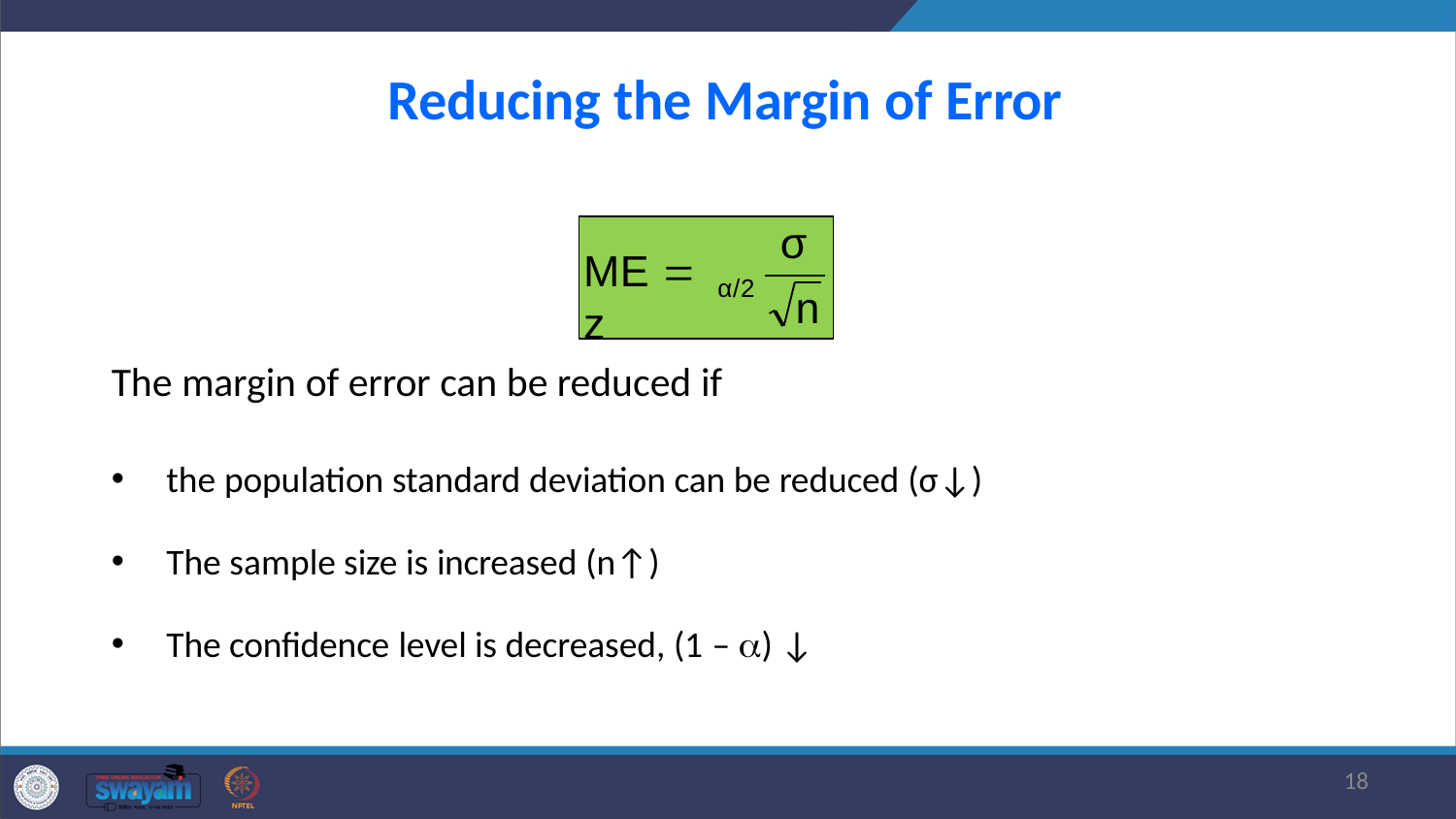

# Reducing the Margin of Error
σ
n

ME = z
α/2
The margin of error can be reduced if

the population standard deviation can be reduced (σ↓)

The sample size is increased (n↑)

The confidence level is decreased, (1 – α) ↓
18